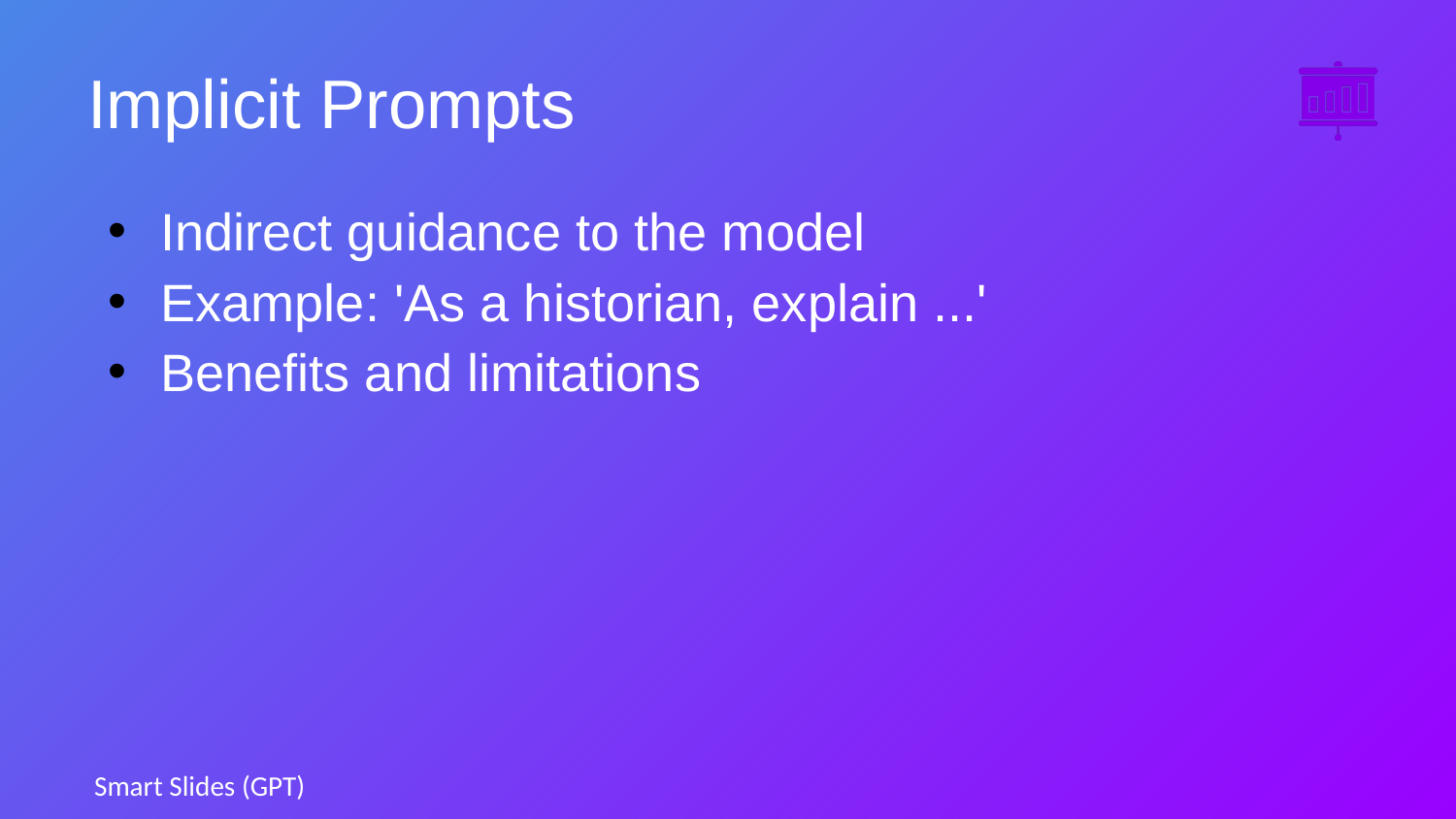

# Implicit Prompts
Indirect guidance to the model
Example: 'As a historian, explain ...'
Benefits and limitations